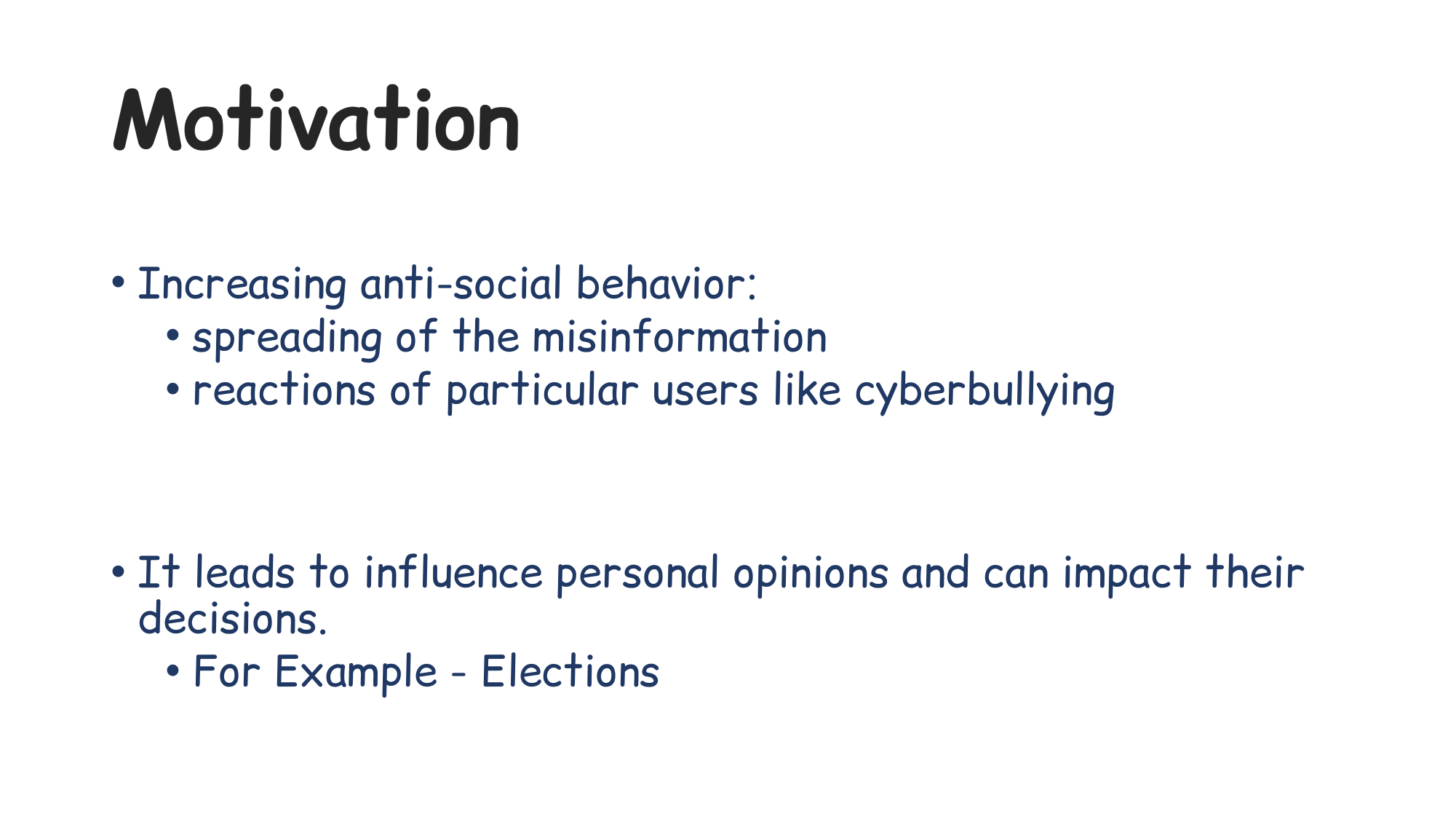

# Motivation
Increasing anti-social behavior:
spreading of the misinformation
reactions of particular users like cyberbullying

It leads to influence personal opinions and can impact their decisions.
For Example - Elections